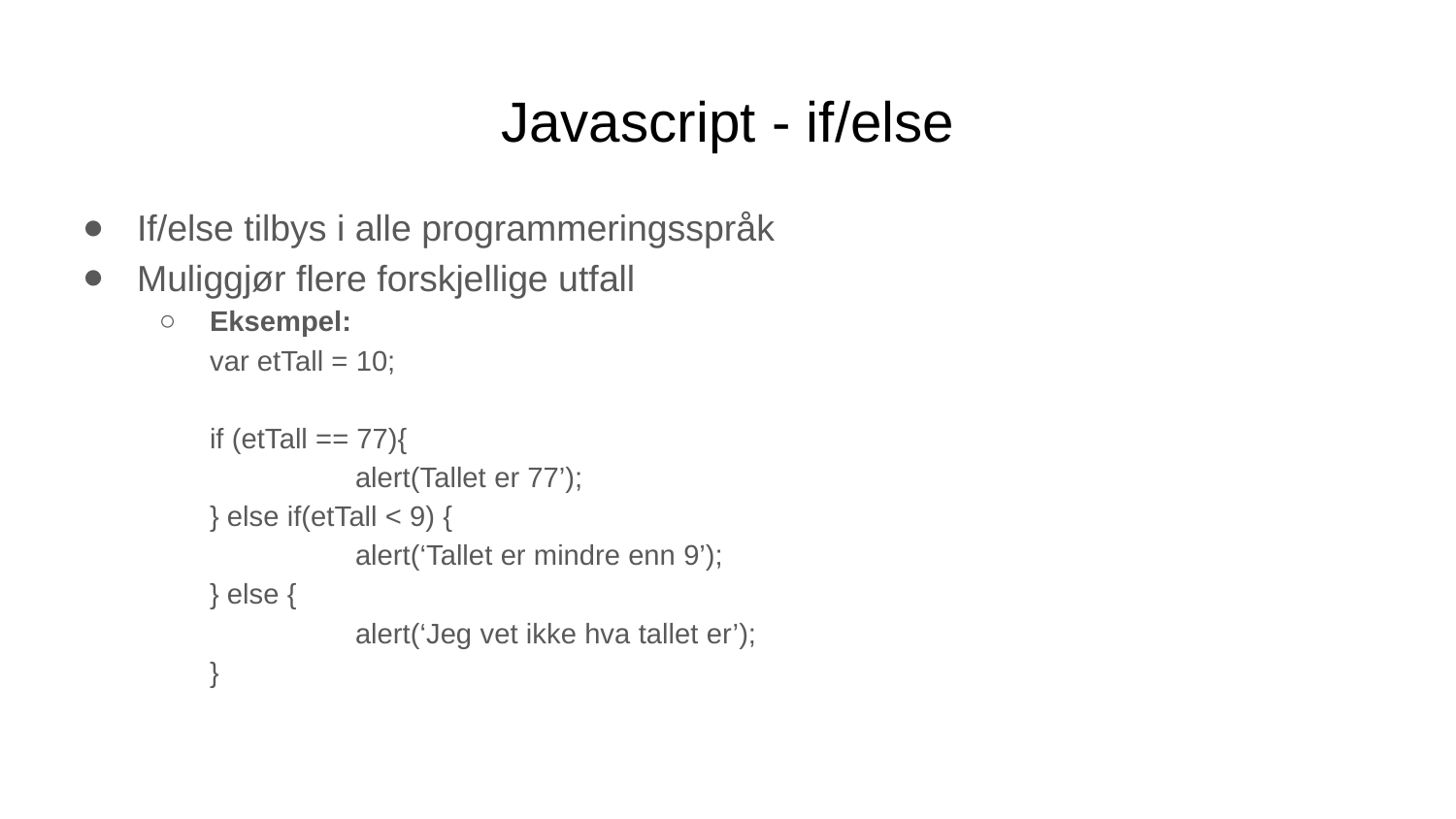

# Javascript - if/else
If/else tilbys i alle programmeringsspråk
Muliggjør flere forskjellige utfall
Eksempel:
var etTall = 10;
if (etTall == 77){
	alert(Tallet er 77’);
} else if(etTall < 9) {
	alert(‘Tallet er mindre enn 9’);
} else {
	alert(‘Jeg vet ikke hva tallet er’);
}